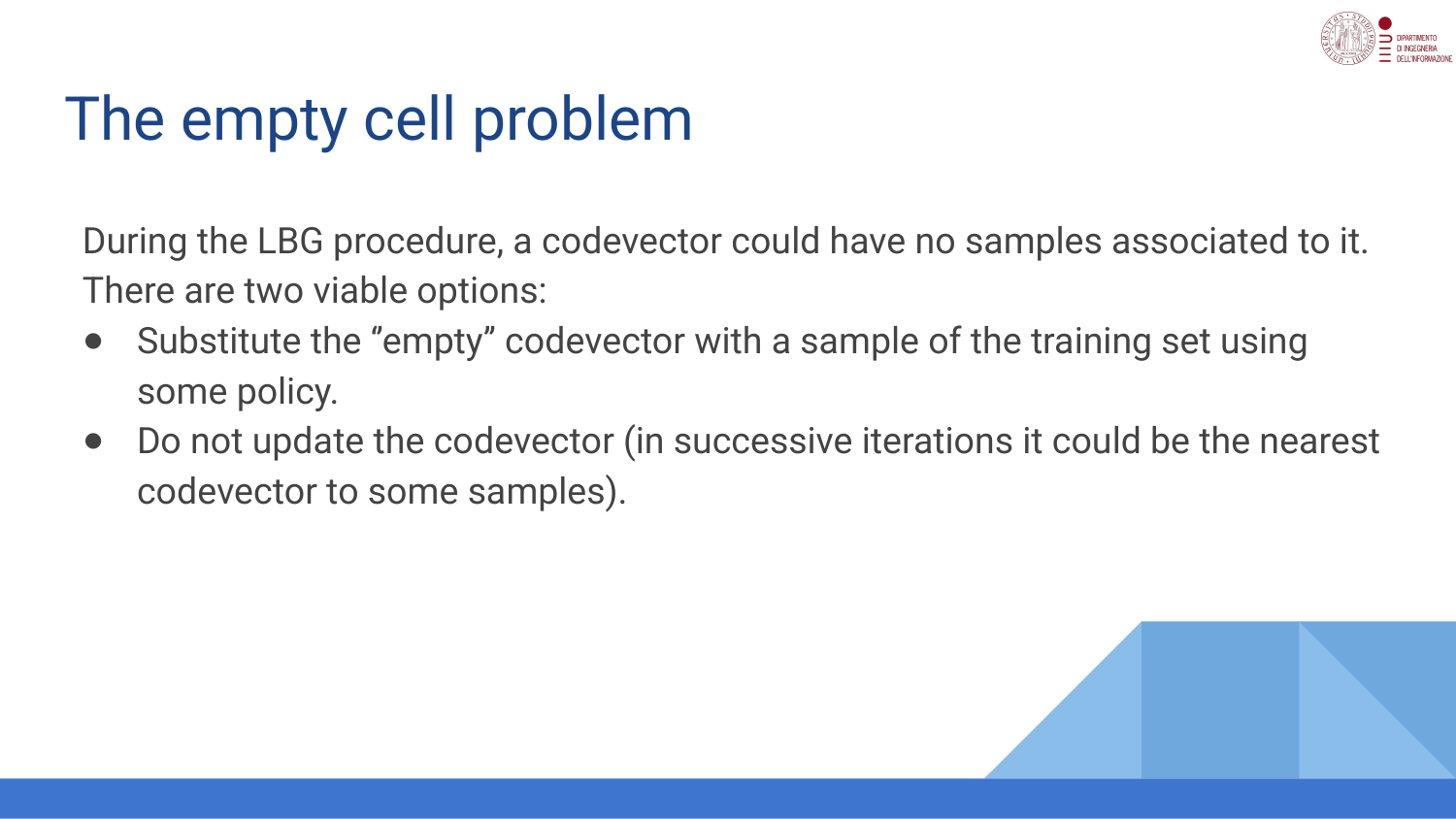

# The empty cell problem
During the LBG procedure, a codevector could have no samples associated to it.
There are two viable options:
Substitute the ‘’empty’’ codevector with a sample of the training set using some policy.
Do not update the codevector (in successive iterations it could be the nearest codevector to some samples).